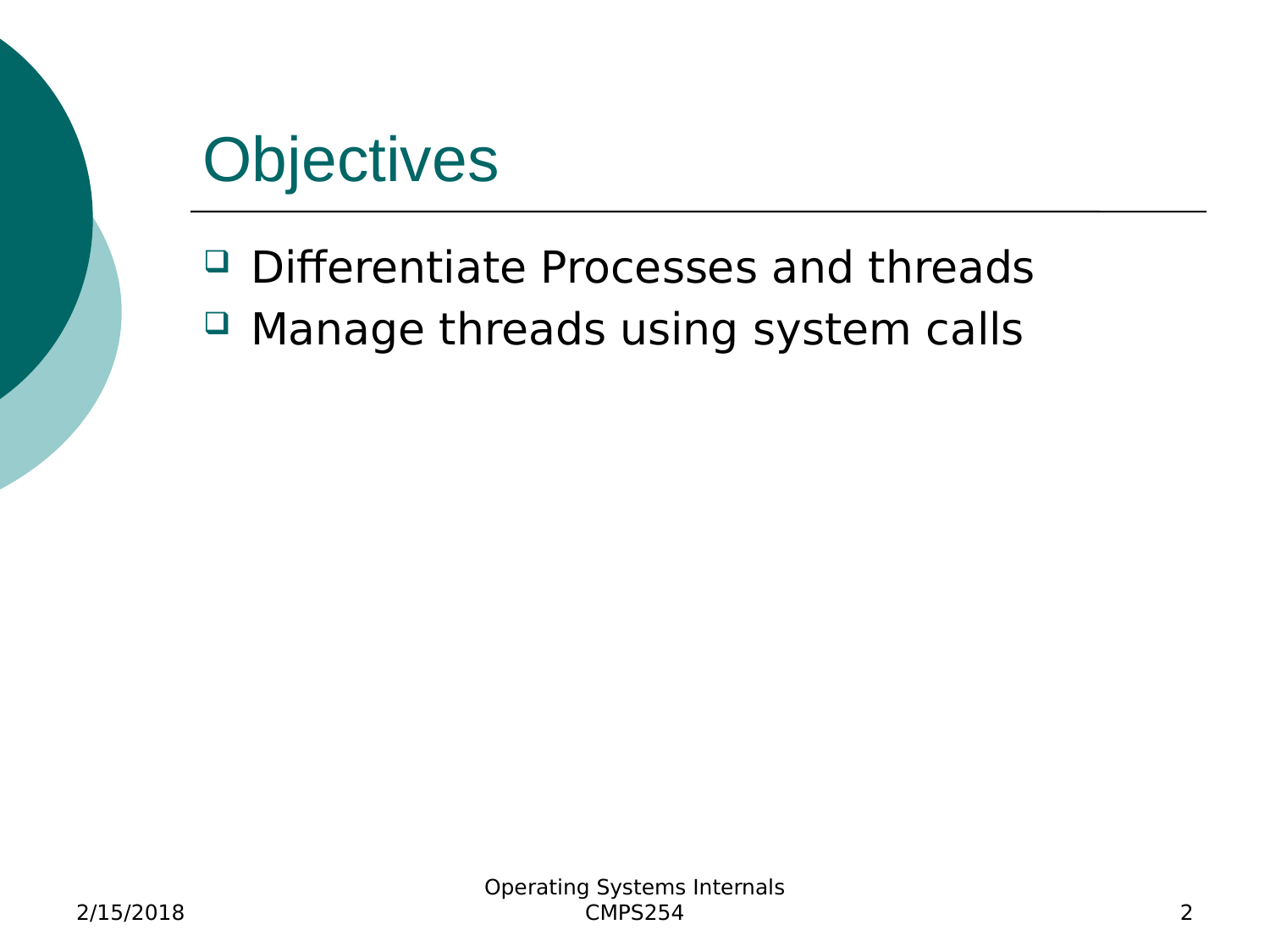

# Objectives
Differentiate Processes and threads
Manage threads using system calls

2/15/2018
Operating Systems Internals CMPS254
2